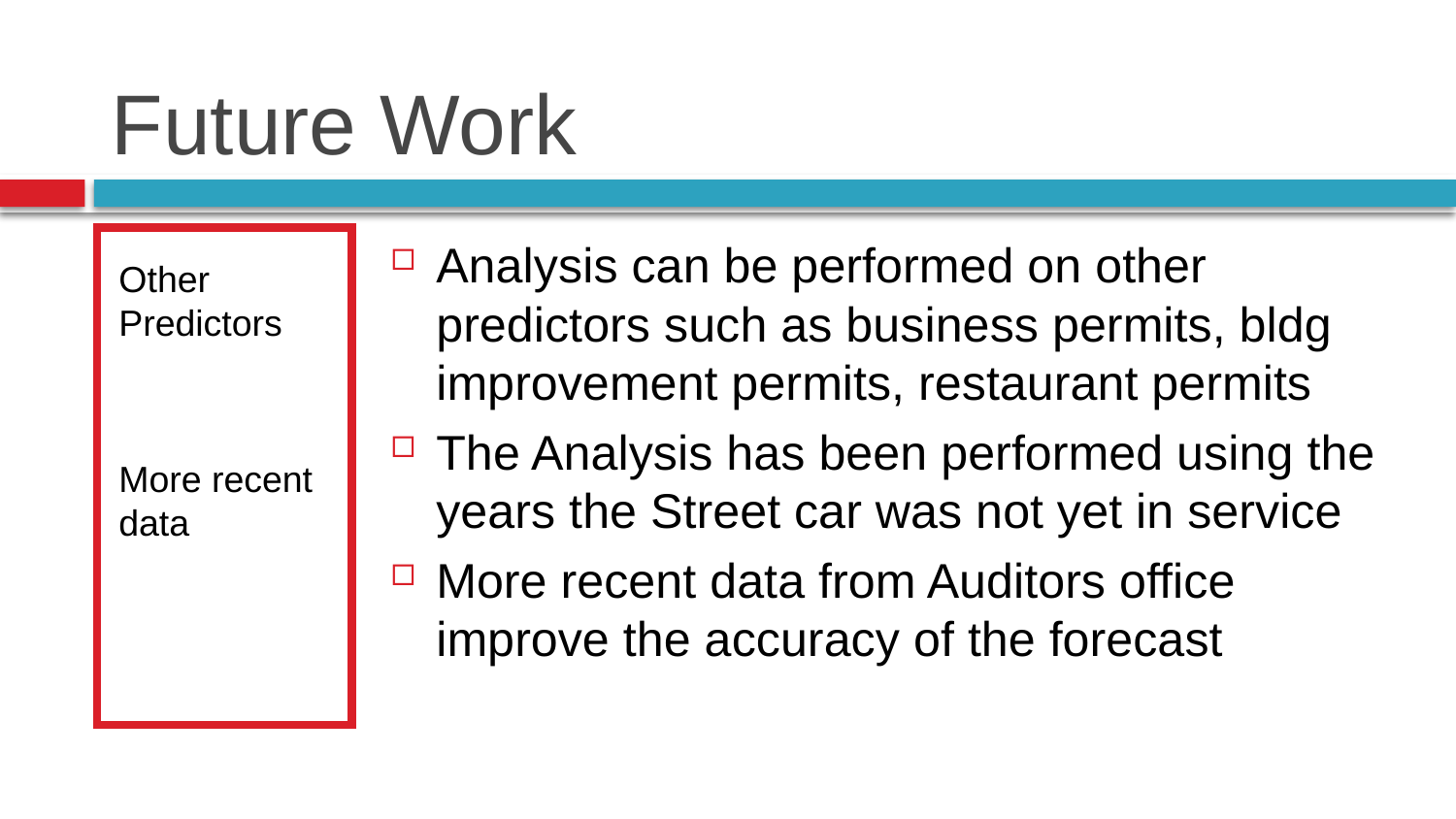

# Future Work
Other Predictors

More recent data
Analysis can be performed on other predictors such as business permits, bldg improvement permits, restaurant permits
The Analysis has been performed using the years the Street car was not yet in service
More recent data from Auditors office improve the accuracy of the forecast